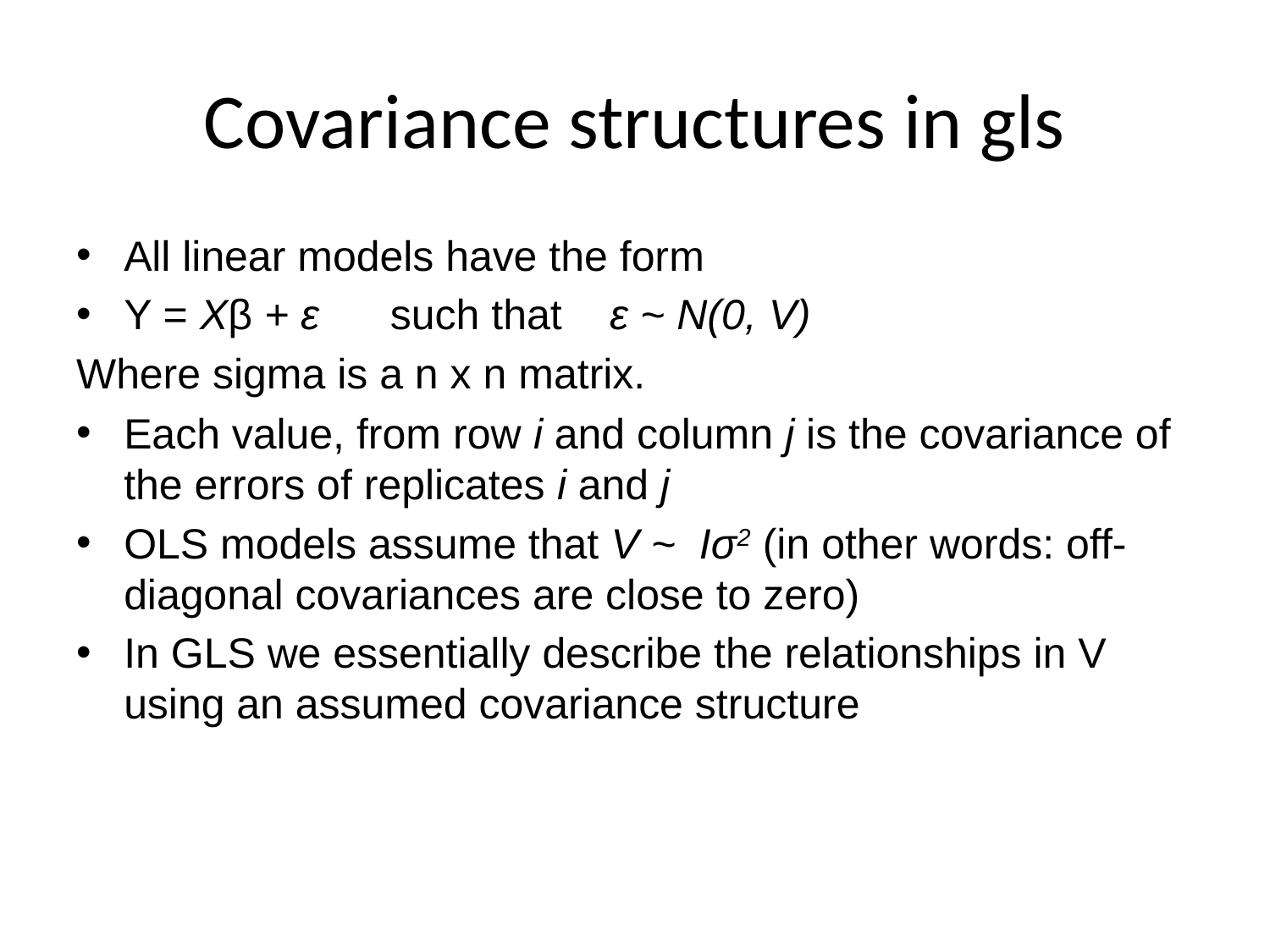

# Covariance structures in gls
All linear models have the form
Y = Xβ + ε      such that    ε ~ N(0, V)
Where sigma is a n x n matrix.
Each value, from row i and column j is the covariance of the errors of replicates i and j
OLS models assume that V ~  Iσ2 (in other words: off-diagonal covariances are close to zero)
In GLS we essentially describe the relationships in V using an assumed covariance structure